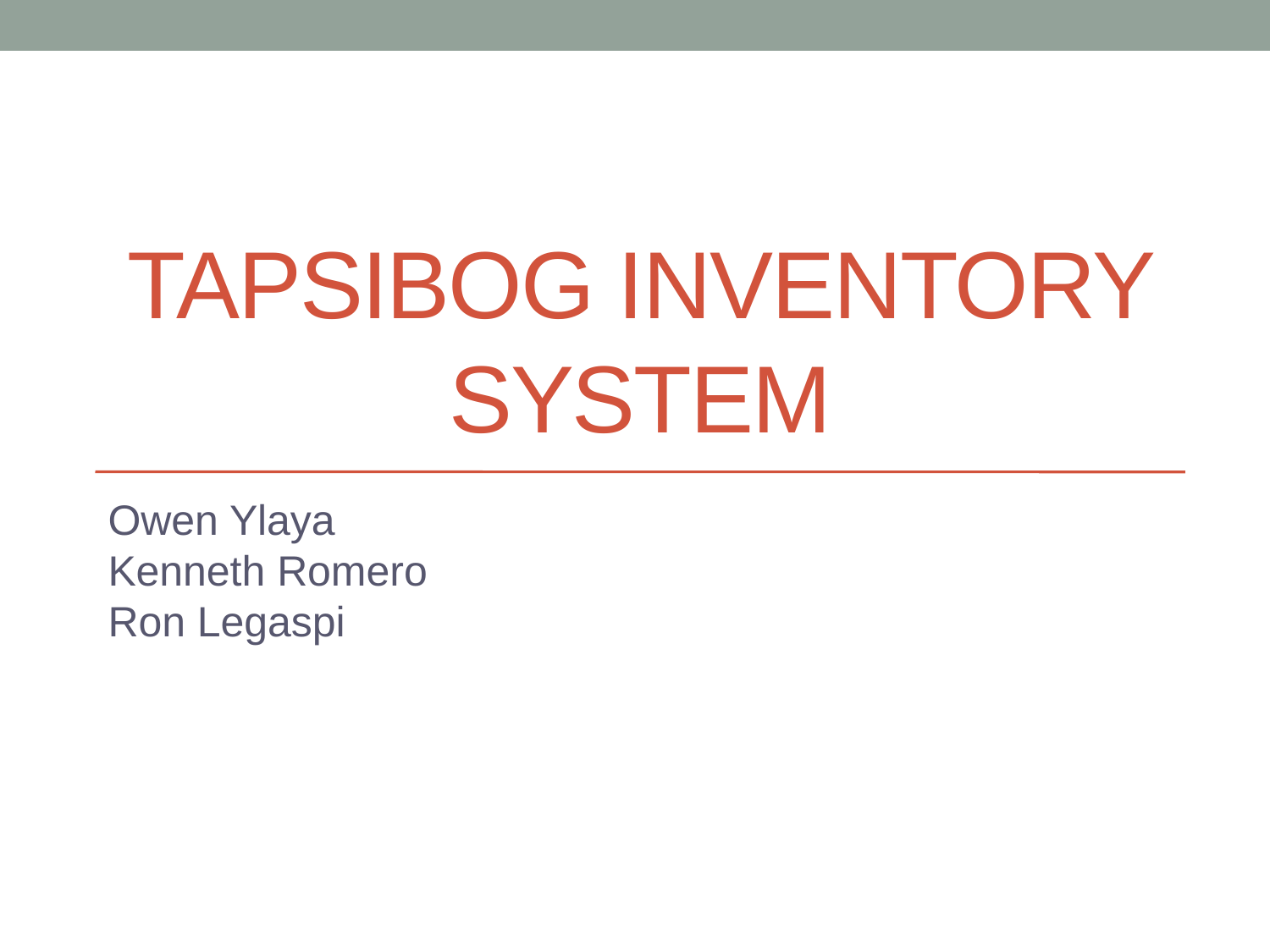

# Tapsibog inventory system
Owen Ylaya
Kenneth Romero
Ron Legaspi